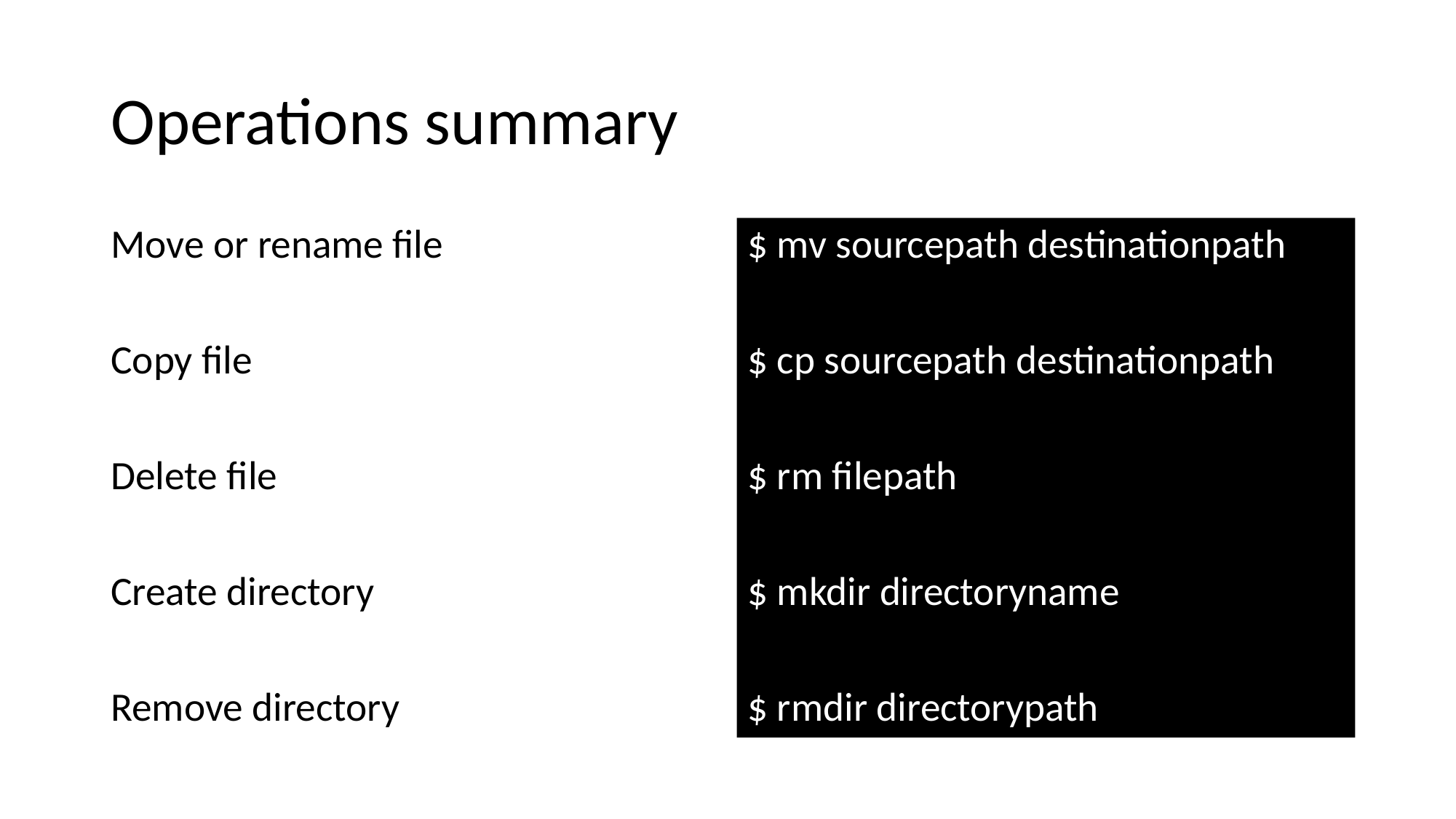

# Operations summary
Move or rename file

Copy file

Delete file

Create directory

Remove directory
$ mv sourcepath destinationpath

$ cp sourcepath destinationpath

$ rm filepath

$ mkdir directoryname

$ rmdir directorypath